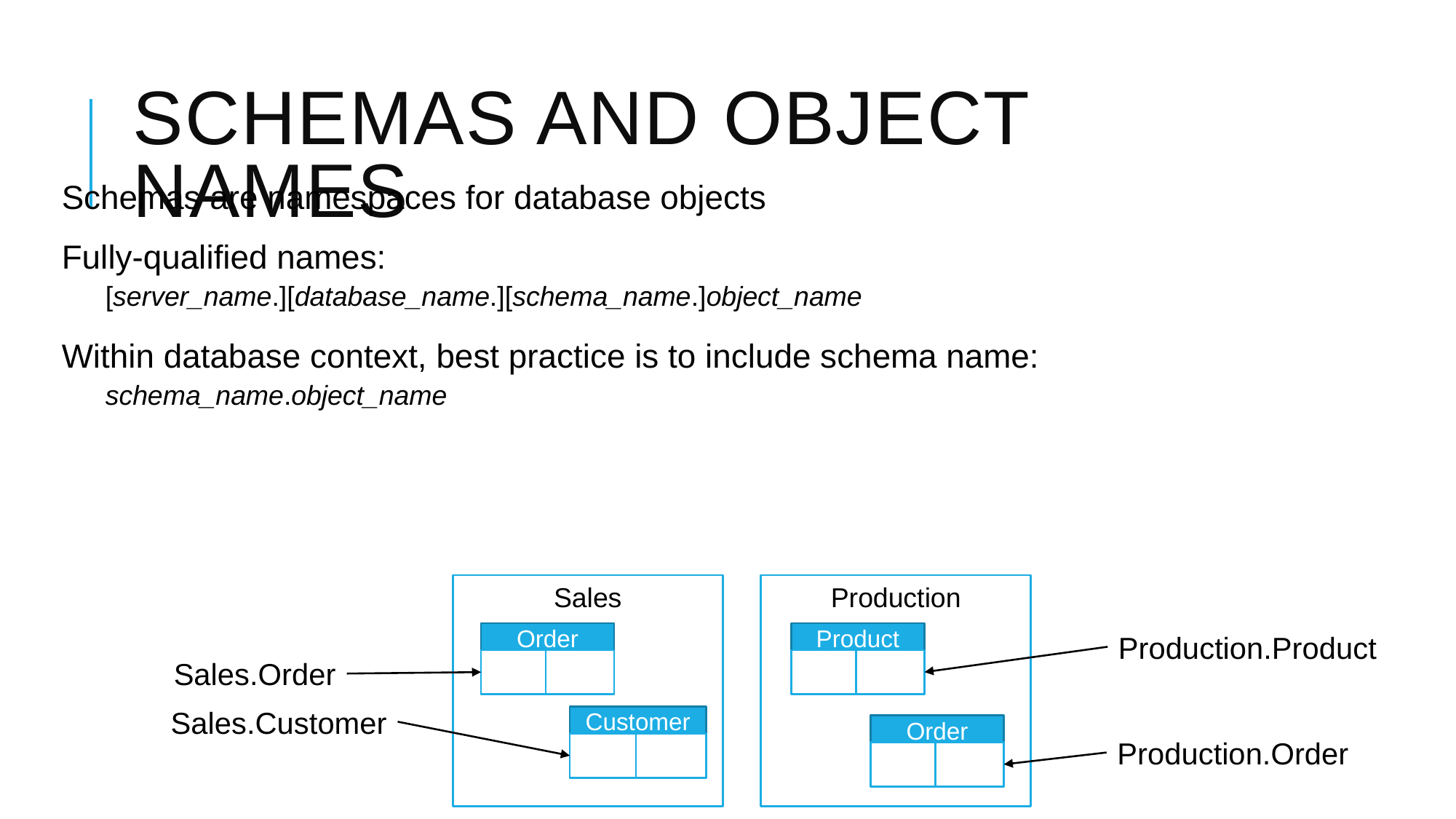

# Schemas and Object Names
Schemas are namespaces for database objects
Fully-qualified names:
[server_name.][database_name.][schema_name.]object_name
Within database context, best practice is to include schema name:
schema_name.object_name
Production
Sales
Order

Product

Customer

Order

Production.Product
Sales.Order
Sales.Customer
Production.Order